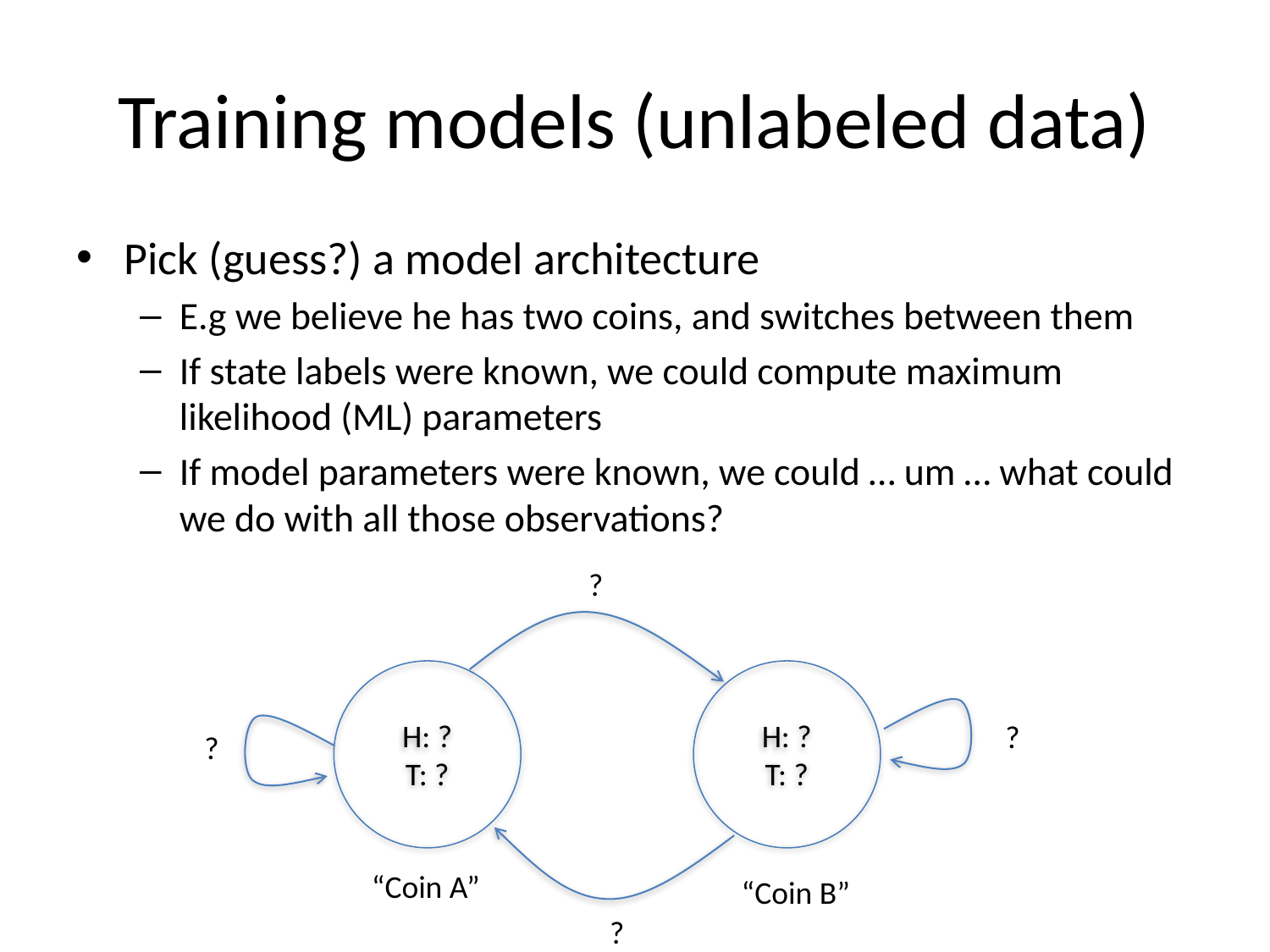

# Training models (unlabeled data)
Pick (guess?) a model architecture
E.g we believe he has two coins, and switches between them
If state labels were known, we could compute maximum likelihood (ML) parameters
If model parameters were known, we could … um … what could we do with all those observations?

?

H: ?
T: ?
H: ?
T: ?

?

?

“Coin A”
“Coin B”
?